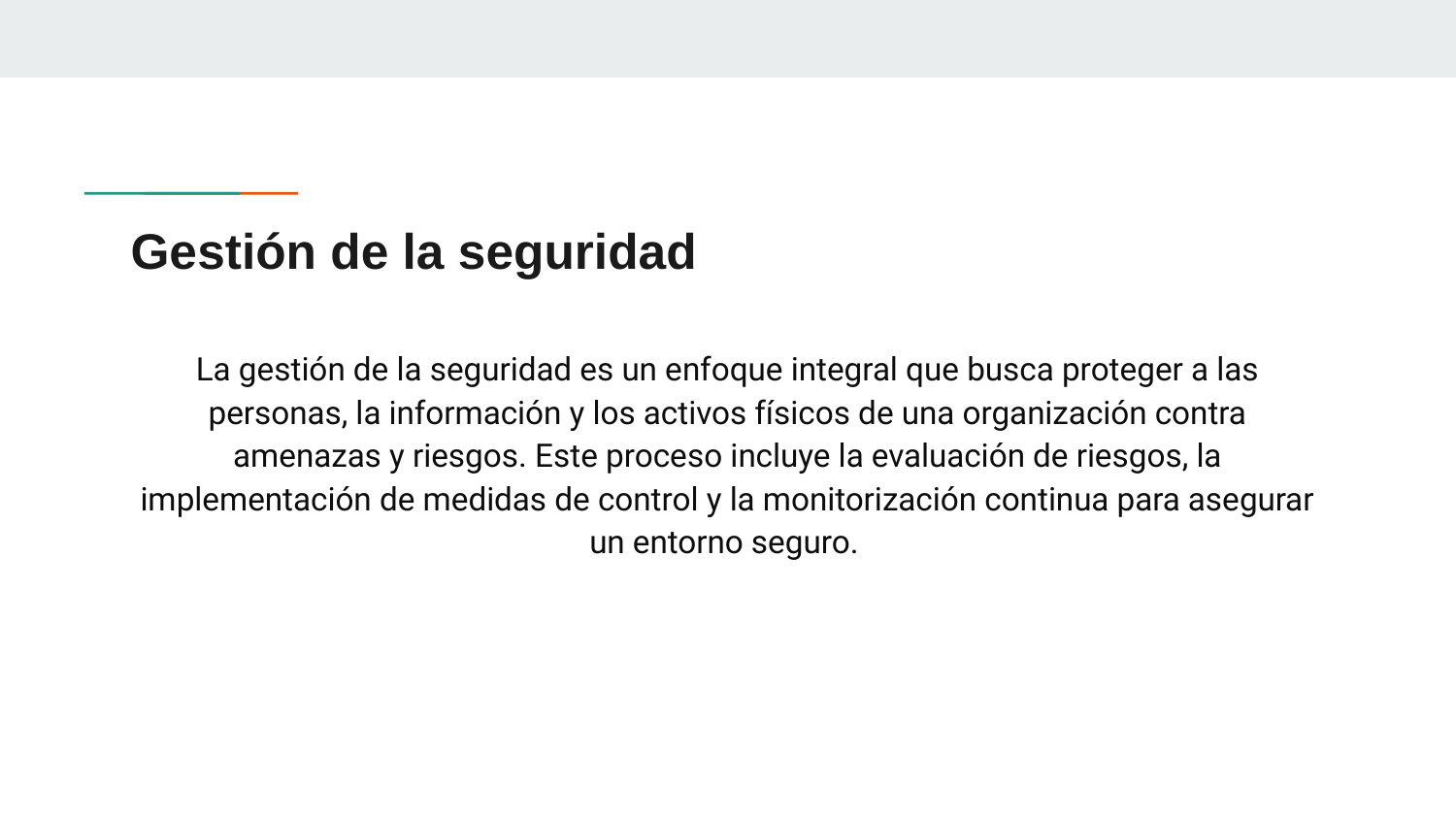

# Gestión de la seguridad
La gestión de la seguridad es un enfoque integral que busca proteger a las personas, la información y los activos físicos de una organización contra amenazas y riesgos. Este proceso incluye la evaluación de riesgos, la implementación de medidas de control y la monitorización continua para asegurar un entorno seguro.